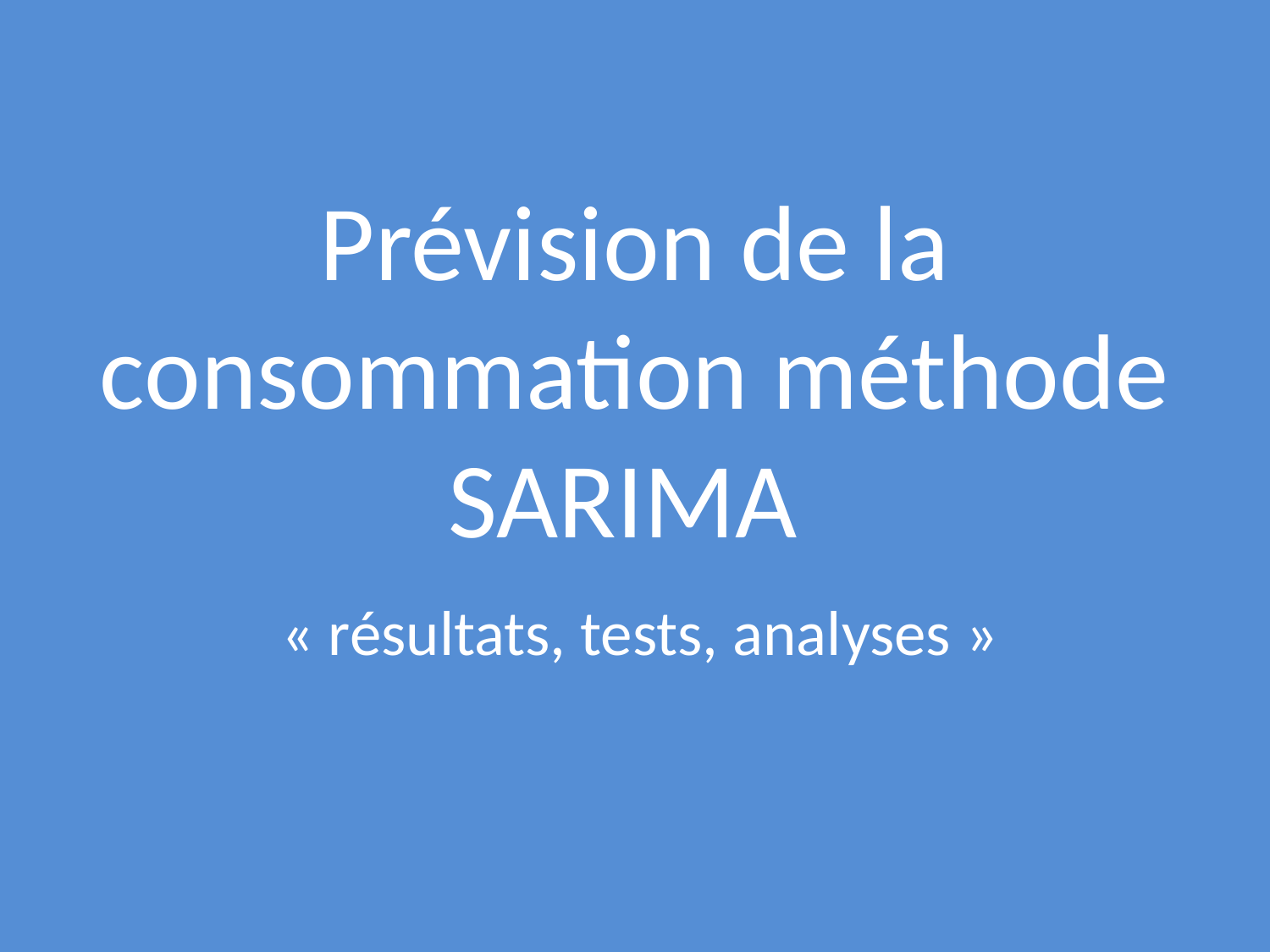

# Prévision de la consommation méthode SARIMA
« résultats, tests, analyses »